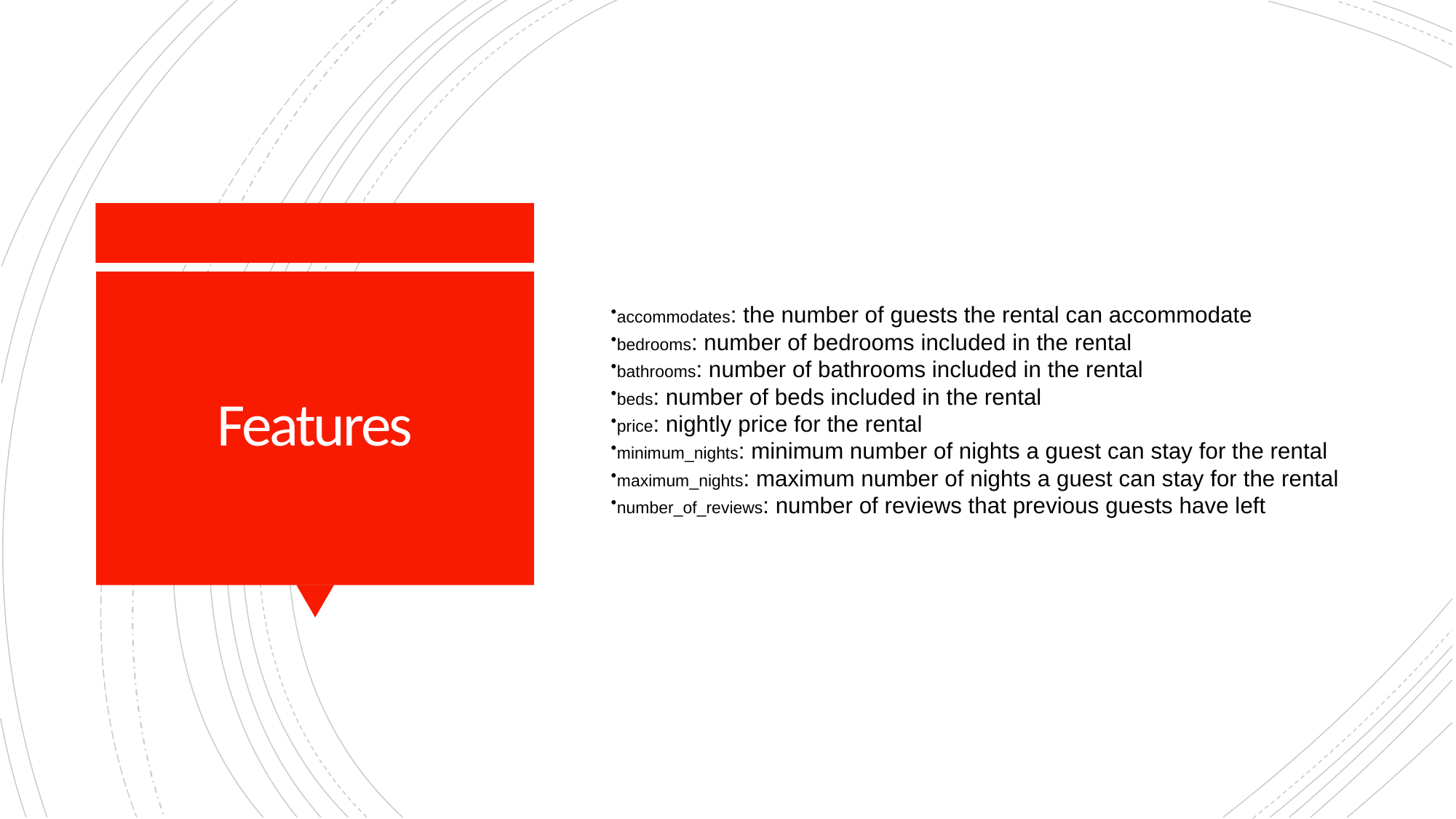

accommodates: the number of guests the rental can accommodate
bedrooms: number of bedrooms included in the rental
bathrooms: number of bathrooms included in the rental
beds: number of beds included in the rental
price: nightly price for the rental
minimum_nights: minimum number of nights a guest can stay for the rental
maximum_nights: maximum number of nights a guest can stay for the rental
number_of_reviews: number of reviews that previous guests have left

# Features